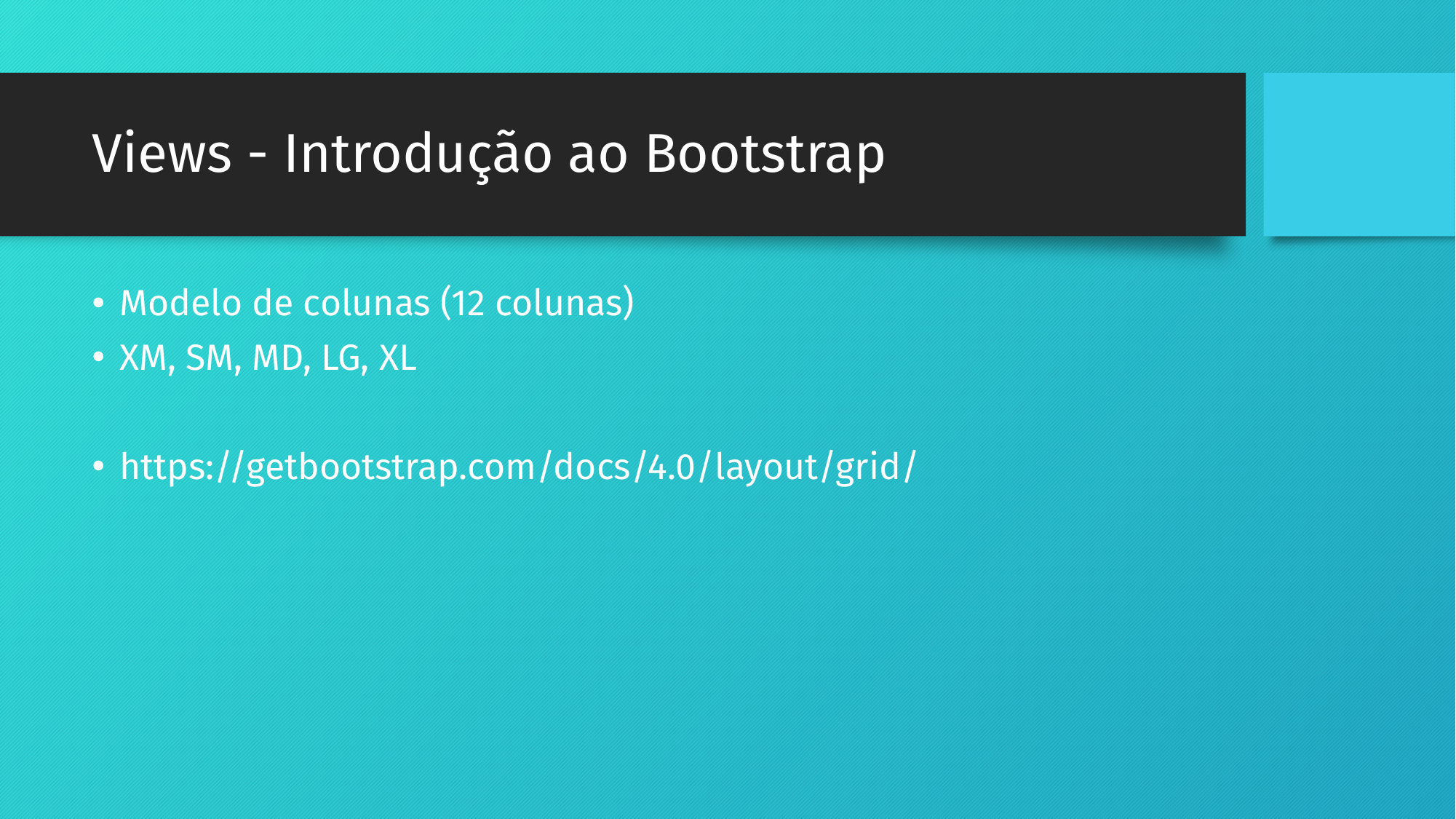

# Views - Introdução ao Bootstrap
Modelo de colunas (12 colunas)
XM, SM, MD, LG, XL

https://getbootstrap.com/docs/4.0/layout/grid/